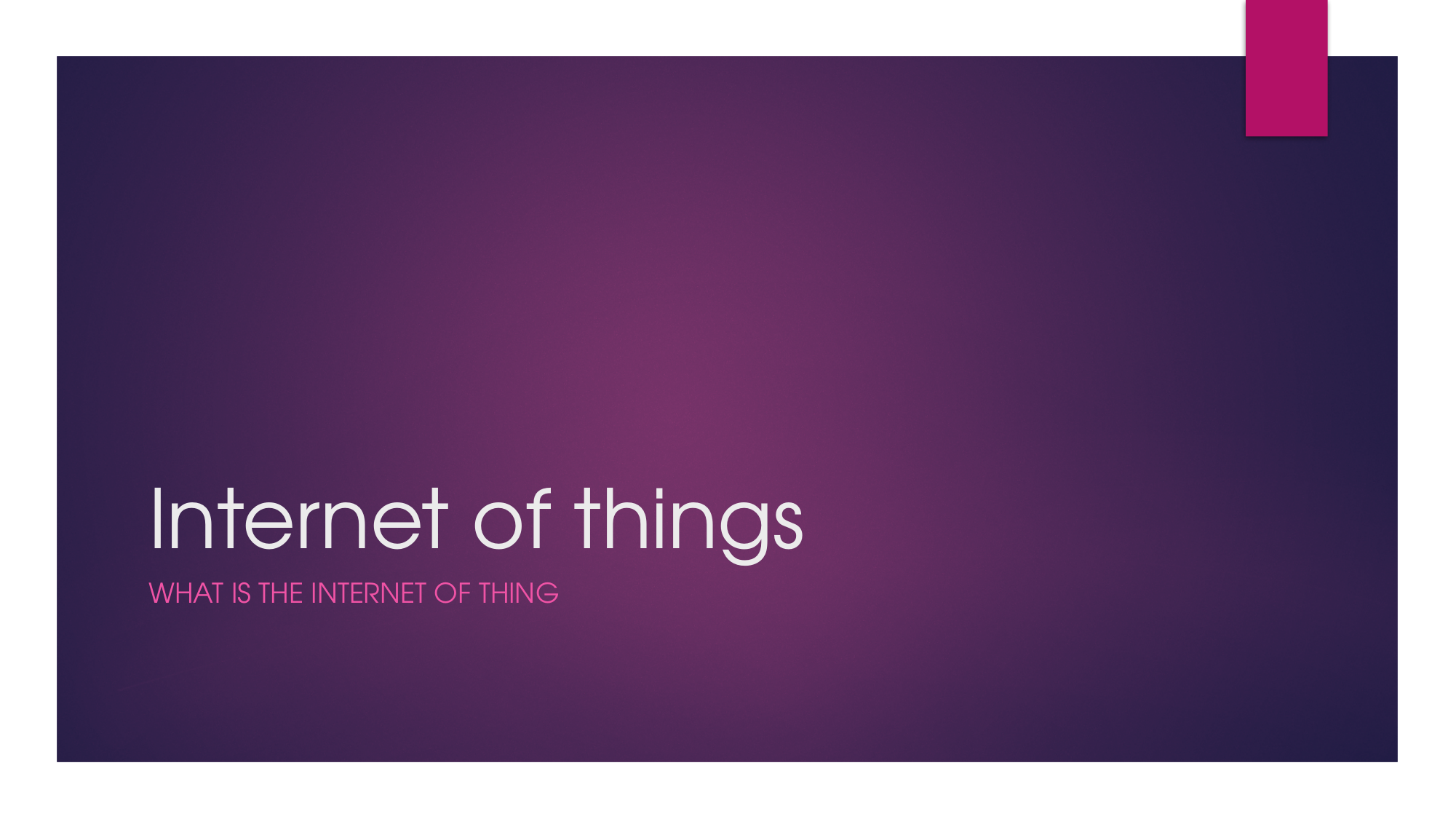

# Internet of things
What is the internet of thing